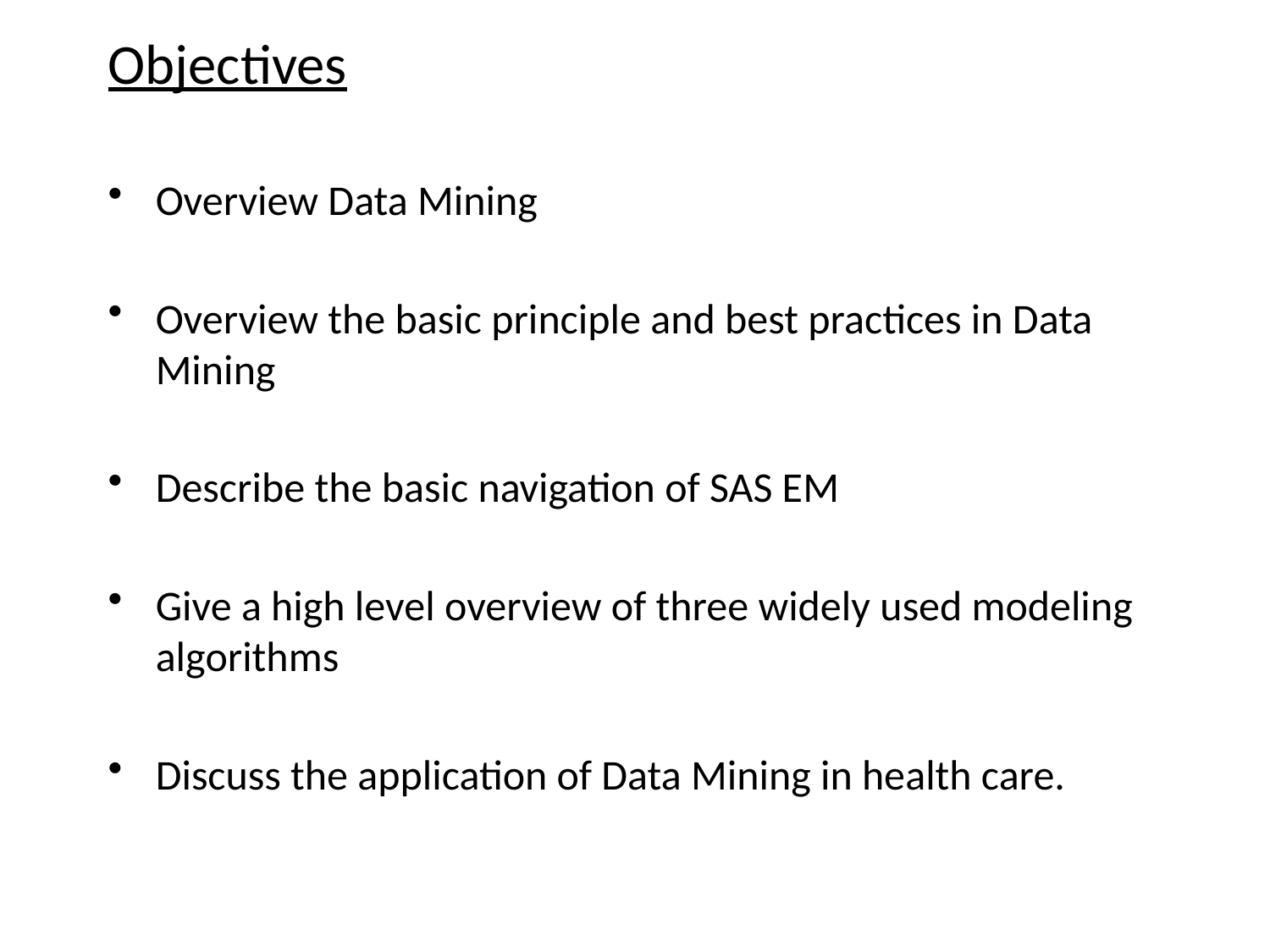

Objectives

Overview Data Mining

Overview the basic principle and best practices in Data Mining

Describe the basic navigation of SAS EM

Give a high level overview of three widely used modeling algorithms

Discuss the application of Data Mining in health care.